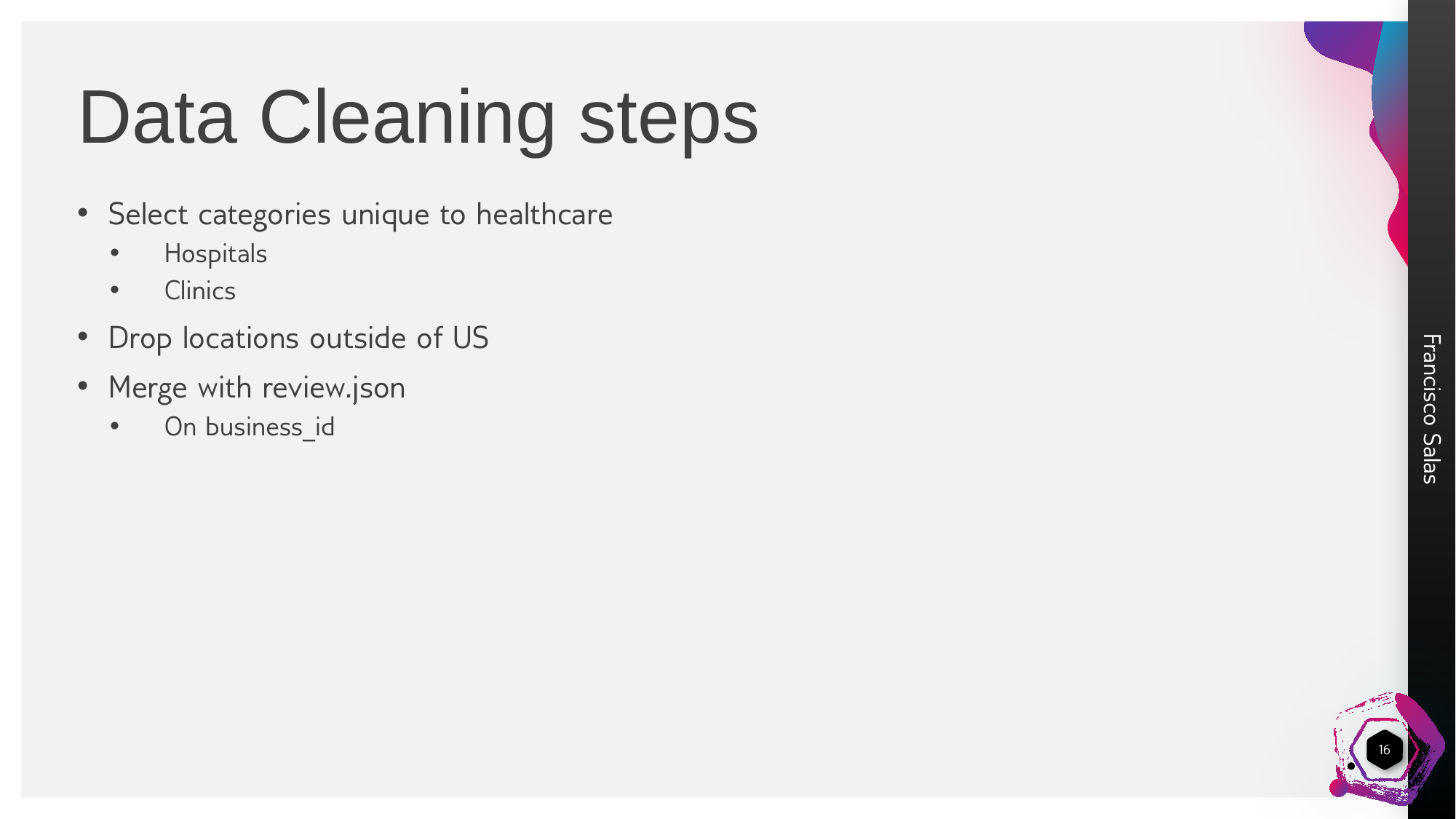

# Data Cleaning steps
Select categories unique to healthcare
Hospitals
Clinics
Drop locations outside of US
Merge with review.json
On business_id

16